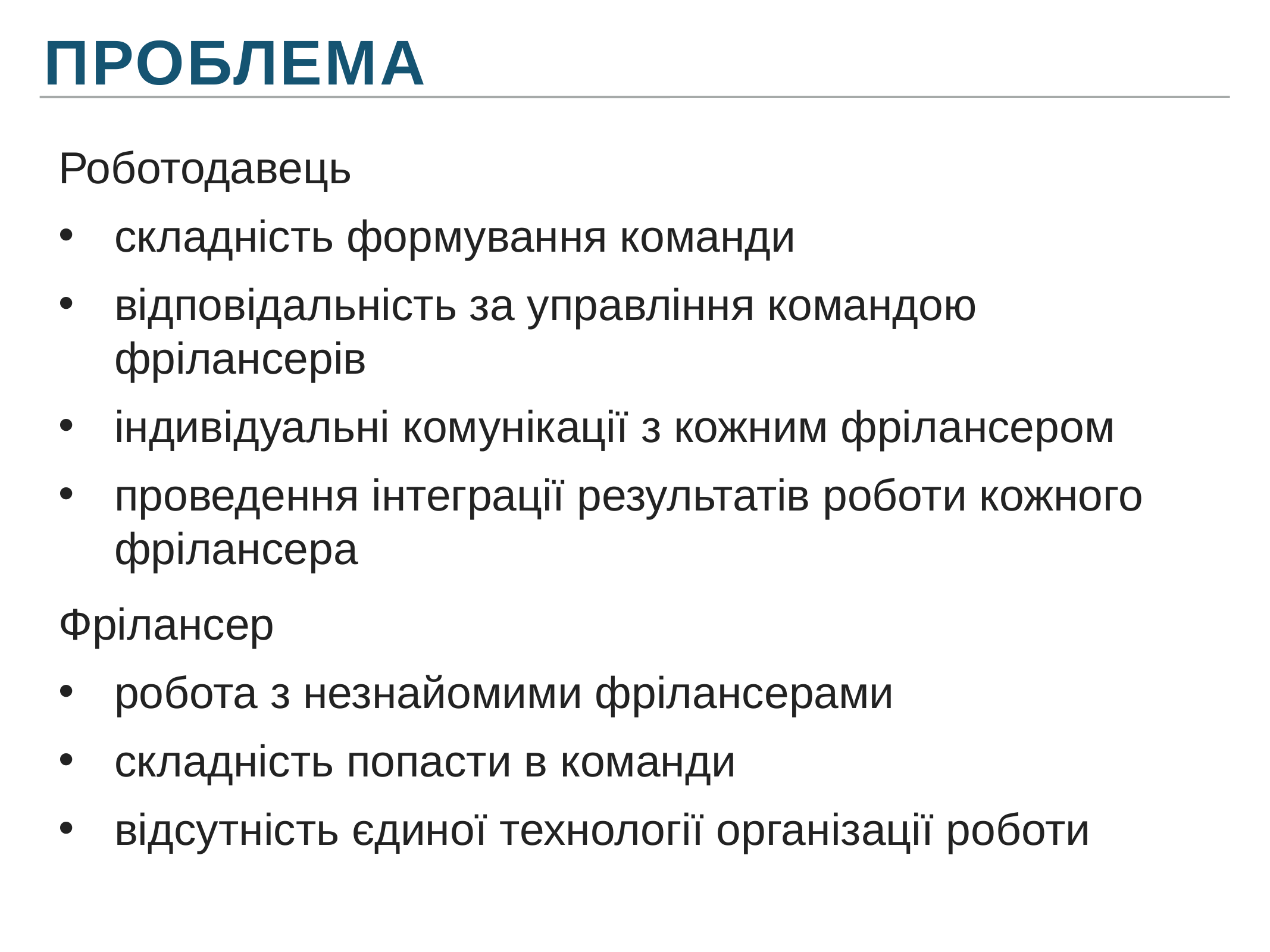

Проблема
Роботодавець
складність формування команди
відповідальність за управління командою фрілансерів
індивідуальні комунікації з кожним фрілансером
проведення інтеграції результатів роботи кожного фрілансера
Фрілансер
робота з незнайомими фрілансерами
складність попасти в команди
відсутність єдиної технології організації роботи